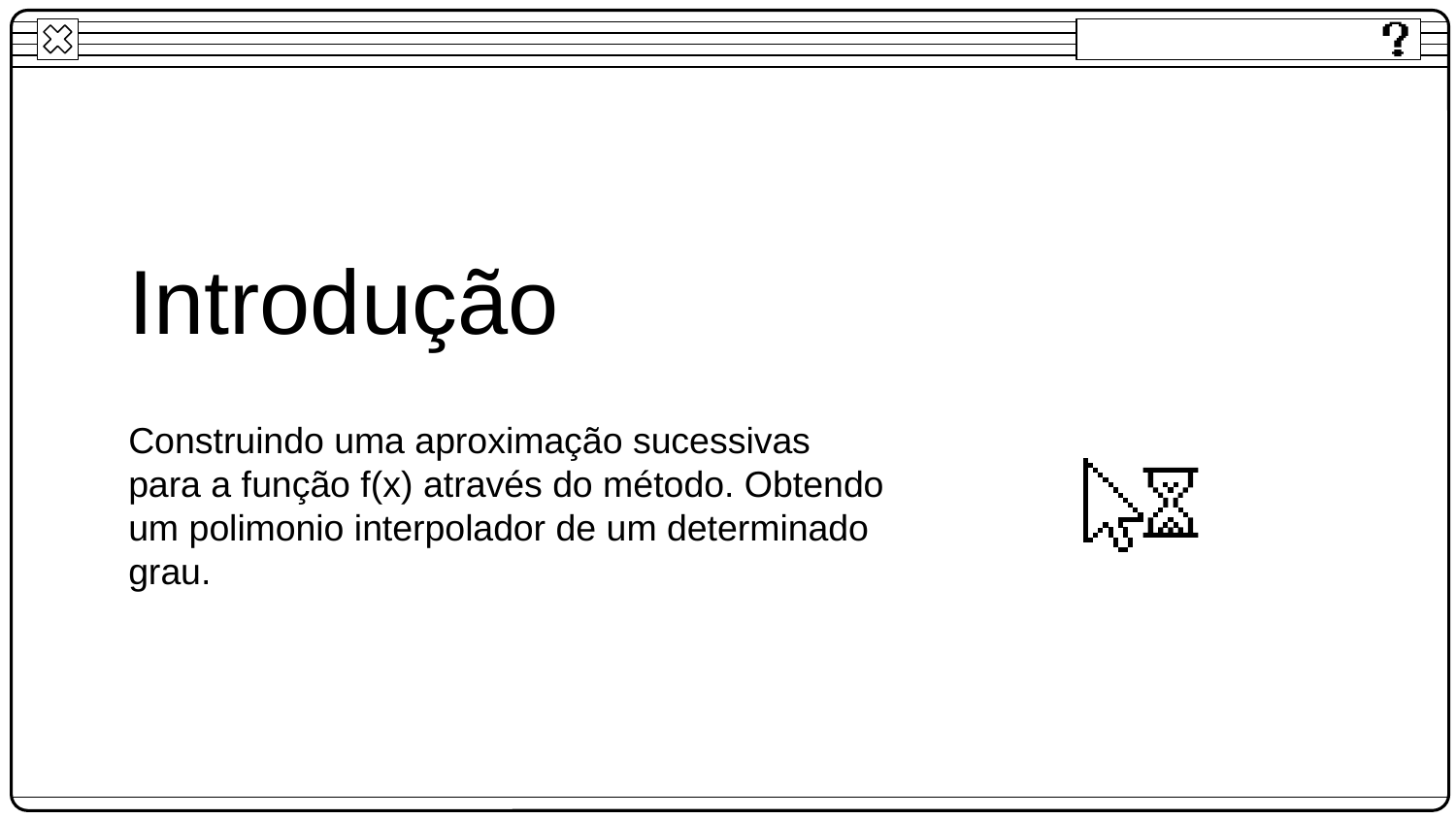

# Introdução
Construindo uma aproximação sucessivas para a função f(x) através do método. Obtendo um polimonio interpolador de um determinado grau.